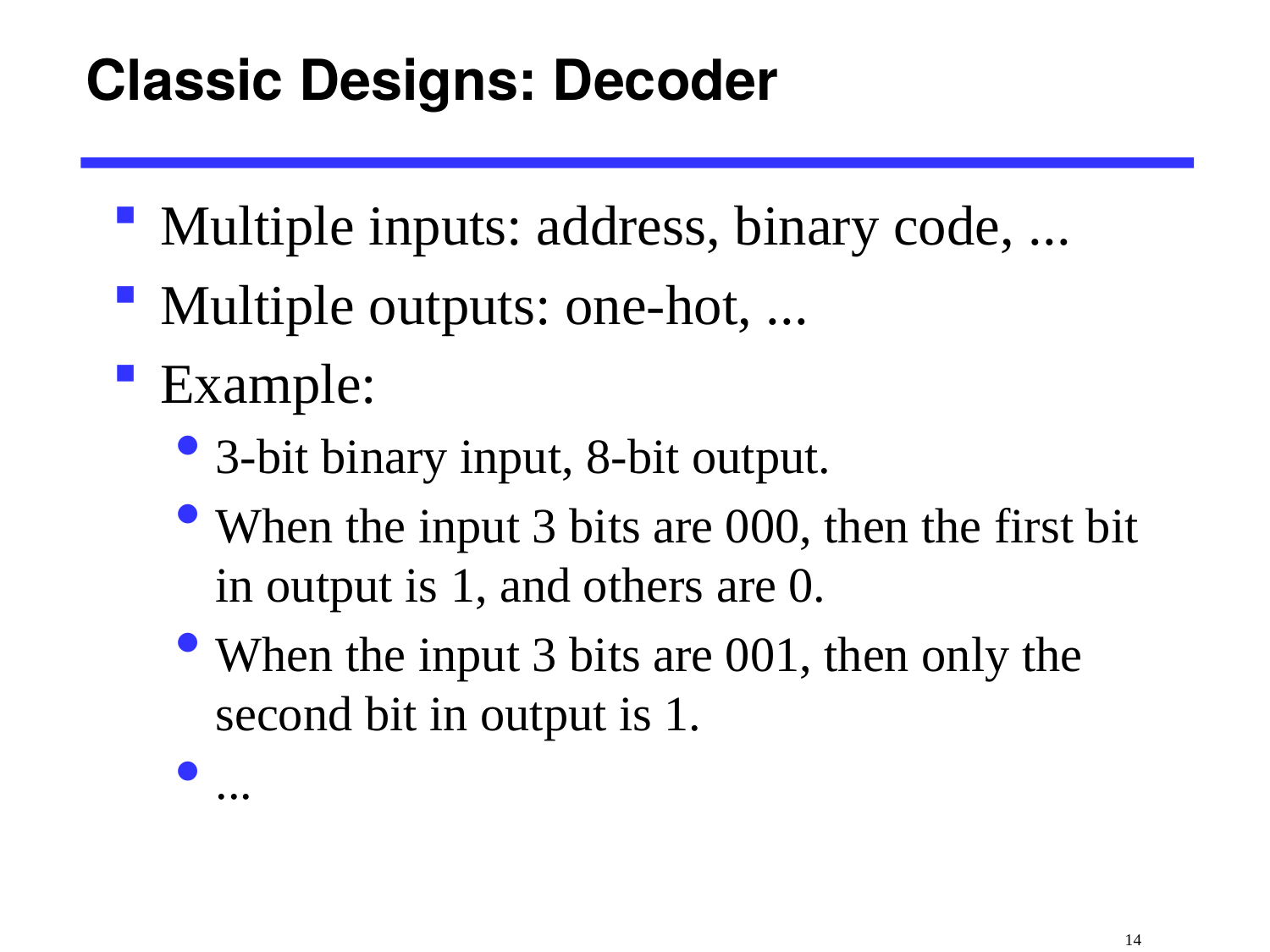

# Classic Designs: Decoder
Multiple inputs: address, binary code, ...
Multiple outputs: one-hot, ...
Example:
3-bit binary input, 8-bit output.
When the input 3 bits are 000, then the first bit in output is 1, and others are 0.
When the input 3 bits are 001, then only the second bit in output is 1.
...
                           14